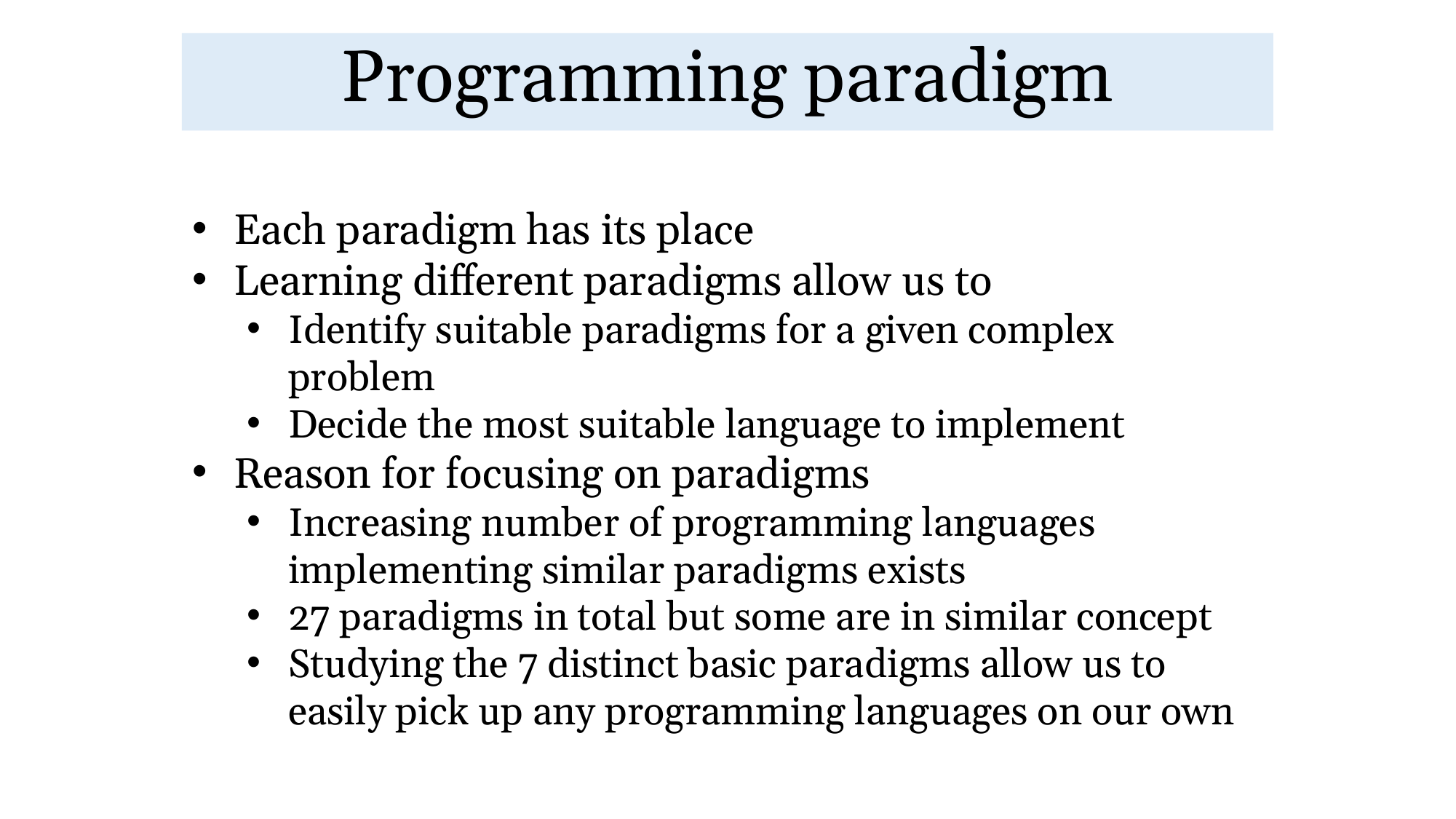

Programming paradigm
Each paradigm has its place
Learning different paradigms allow us to
Identify suitable paradigms for a given complex problem
Decide the most suitable language to implement
Reason for focusing on paradigms
Increasing number of programming languages implementing similar paradigms exists
27 paradigms in total but some are in similar concept
Studying the 7 distinct basic paradigms allow us to easily pick up any programming languages on our own